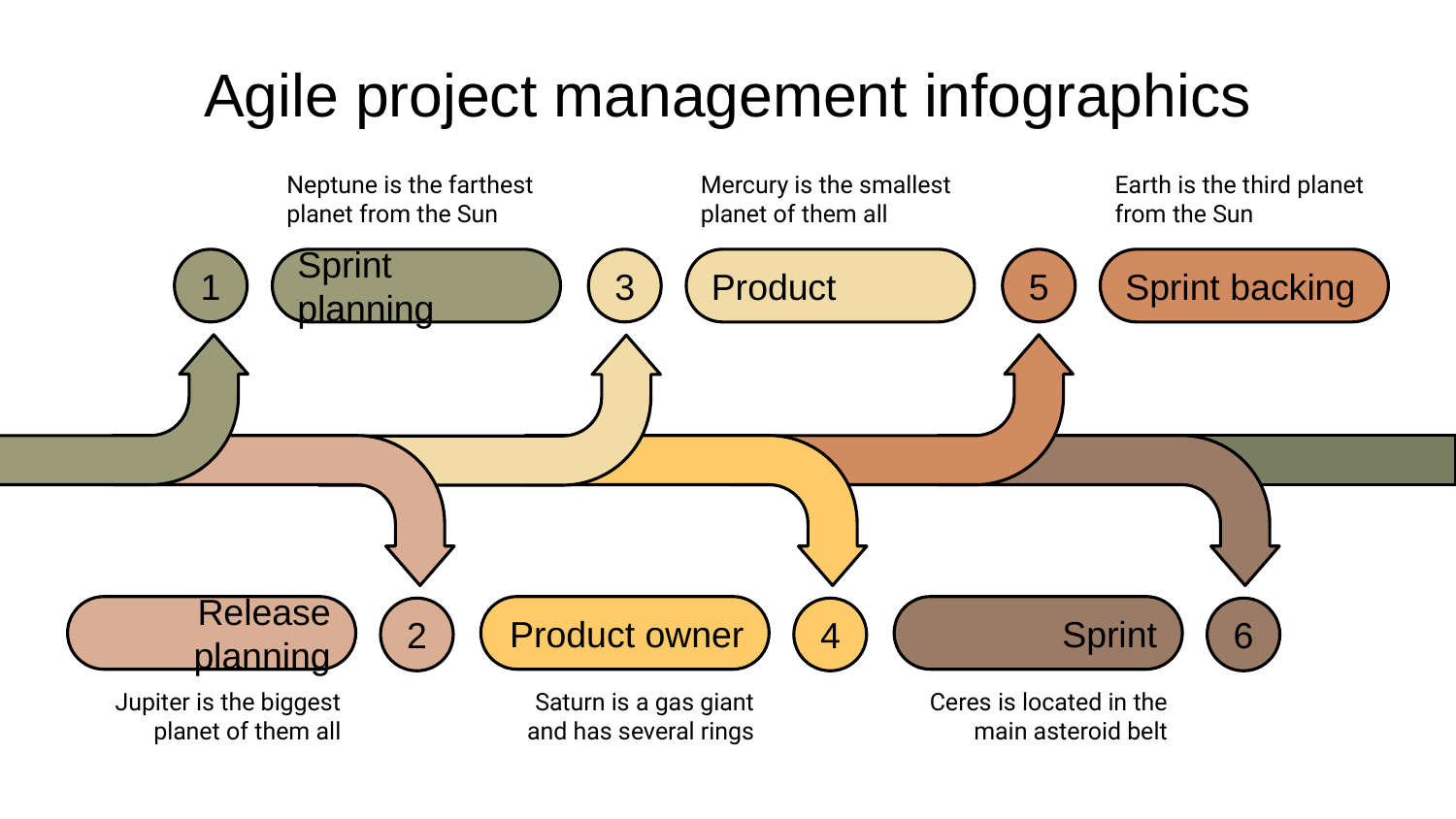

# Agile project management infographics
Neptune is the farthest planet from the Sun
Sprint planning
1
Mercury is the smallest planet of them all
Product
3
Earth is the third planet from the Sun
Sprint backing
5

Product owner
Saturn is a gas giant and has several rings
4
Release planning
Jupiter is the biggest planet of them all
2
Sprint
Ceres is located in the main asteroid belt
6